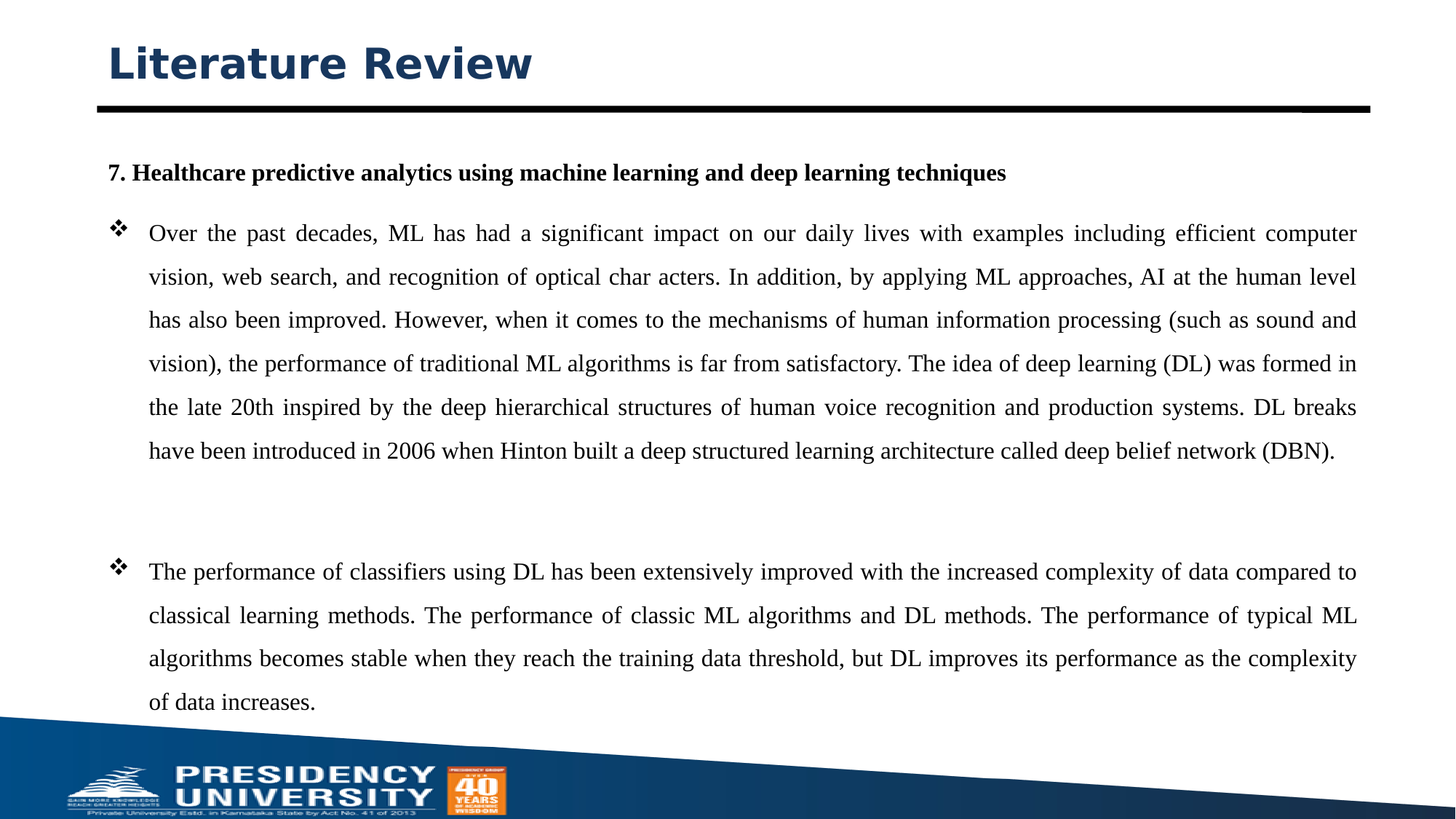

# Literature Review
7. Healthcare predictive analytics using machine learning and deep learning techniques
Over the past decades, ML has had a significant impact on our daily lives with examples including efficient computer vision, web search, and recognition of optical char acters. In addition, by applying ML approaches, AI at the human level has also been improved. However, when it comes to the mechanisms of human information processing (such as sound and vision), the performance of traditional ML algorithms is far from satisfactory. The idea of deep learning (DL) was formed in the late 20th inspired by the deep hierarchical structures of human voice recognition and production systems. DL breaks have been introduced in 2006 when Hinton built a deep structured learning architecture called deep belief network (DBN).

The performance of classifiers using DL has been extensively improved with the increased complexity of data compared to classical learning methods. The performance of classic ML algorithms and DL methods. The performance of typical ML algorithms becomes stable when they reach the training data threshold, but DL improves its performance as the complexity of data increases.